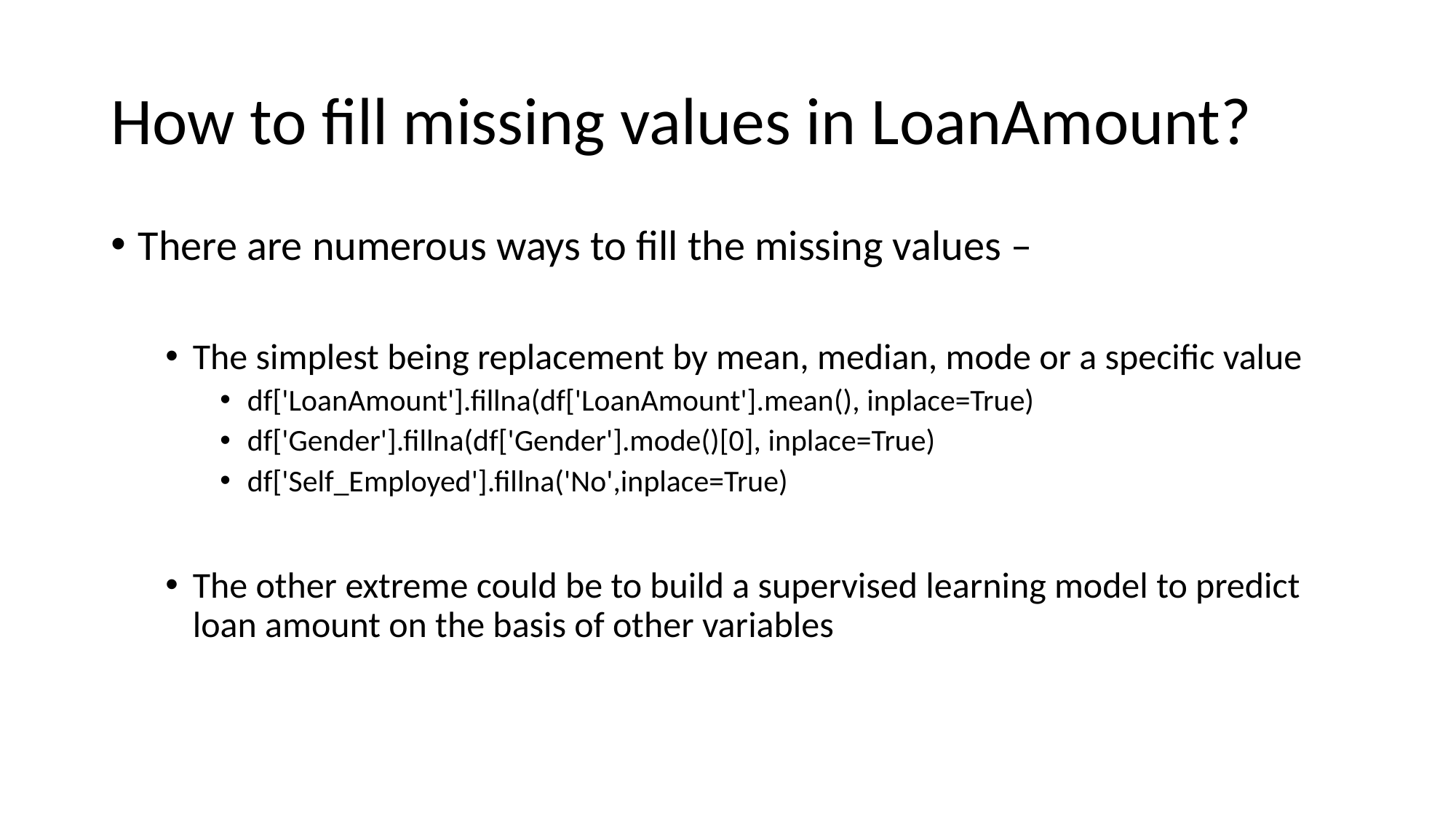

# How to fill missing values in LoanAmount?
There are numerous ways to fill the missing values –

The simplest being replacement by mean, median, mode or a specific value
df['LoanAmount'].fillna(df['LoanAmount'].mean(), inplace=True)
df['Gender'].fillna(df['Gender'].mode()[0], inplace=True)
df['Self_Employed'].fillna('No',inplace=True)

The other extreme could be to build a supervised learning model to predict loan amount on the basis of other variables